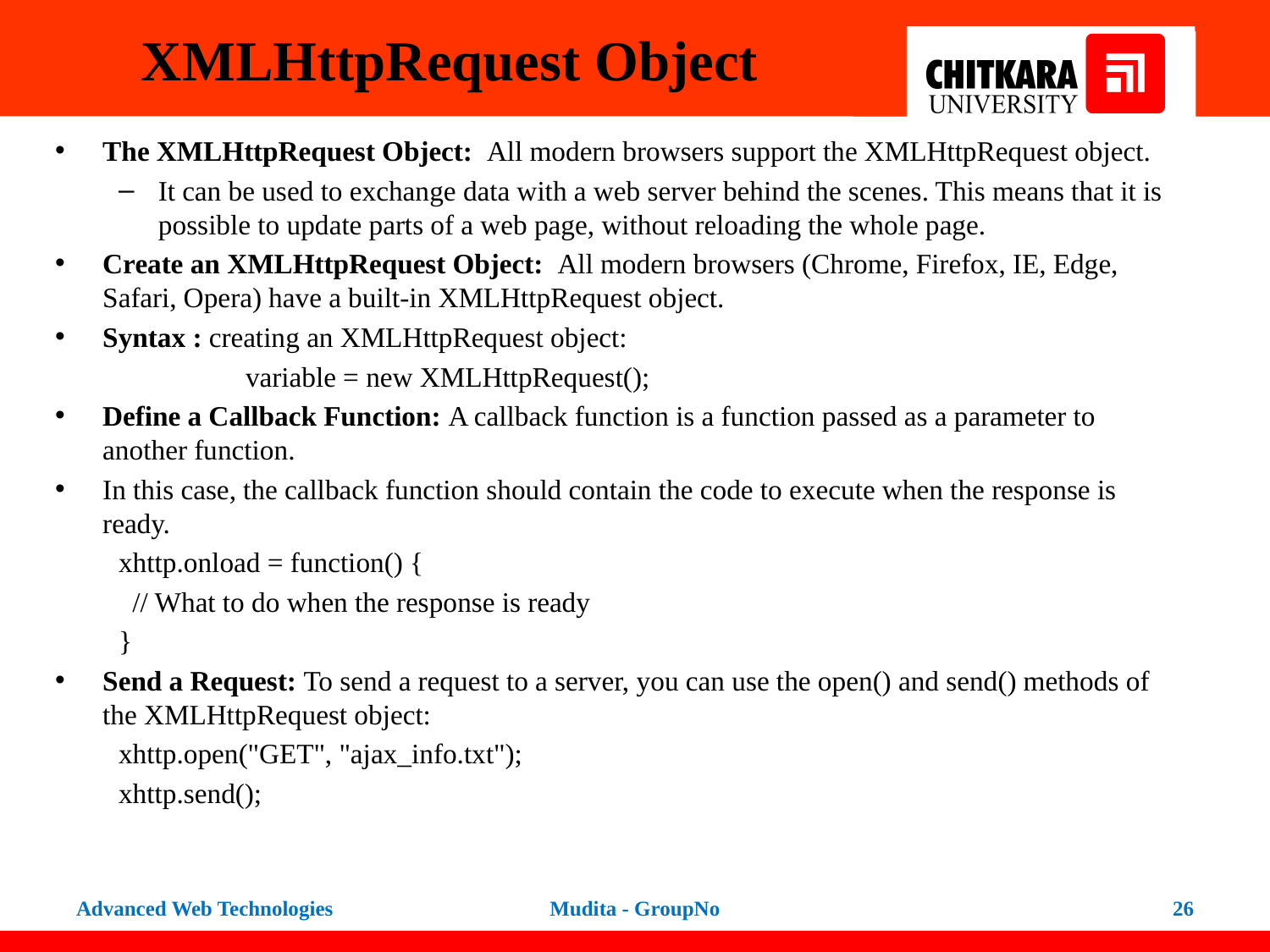

# XMLHttpRequest Object
The XMLHttpRequest Object:  All modern browsers support the XMLHttpRequest object.
It can be used to exchange data with a web server behind the scenes. This means that it is possible to update parts of a web page, without reloading the whole page.
Create an XMLHttpRequest Object:  All modern browsers (Chrome, Firefox, IE, Edge, Safari, Opera) have a built-in XMLHttpRequest object.
Syntax : creating an XMLHttpRequest object:
	variable = new XMLHttpRequest();
Define a Callback Function: A callback function is a function passed as a parameter to another function.
In this case, the callback function should contain the code to execute when the response is ready.
xhttp.onload = function() {
  // What to do when the response is ready
}
Send a Request: To send a request to a server, you can use the open() and send() methods of the XMLHttpRequest object:
xhttp.open("GET", "ajax_info.txt");
xhttp.send();

Advanced Web Technologies
Mudita - GroupNo
26